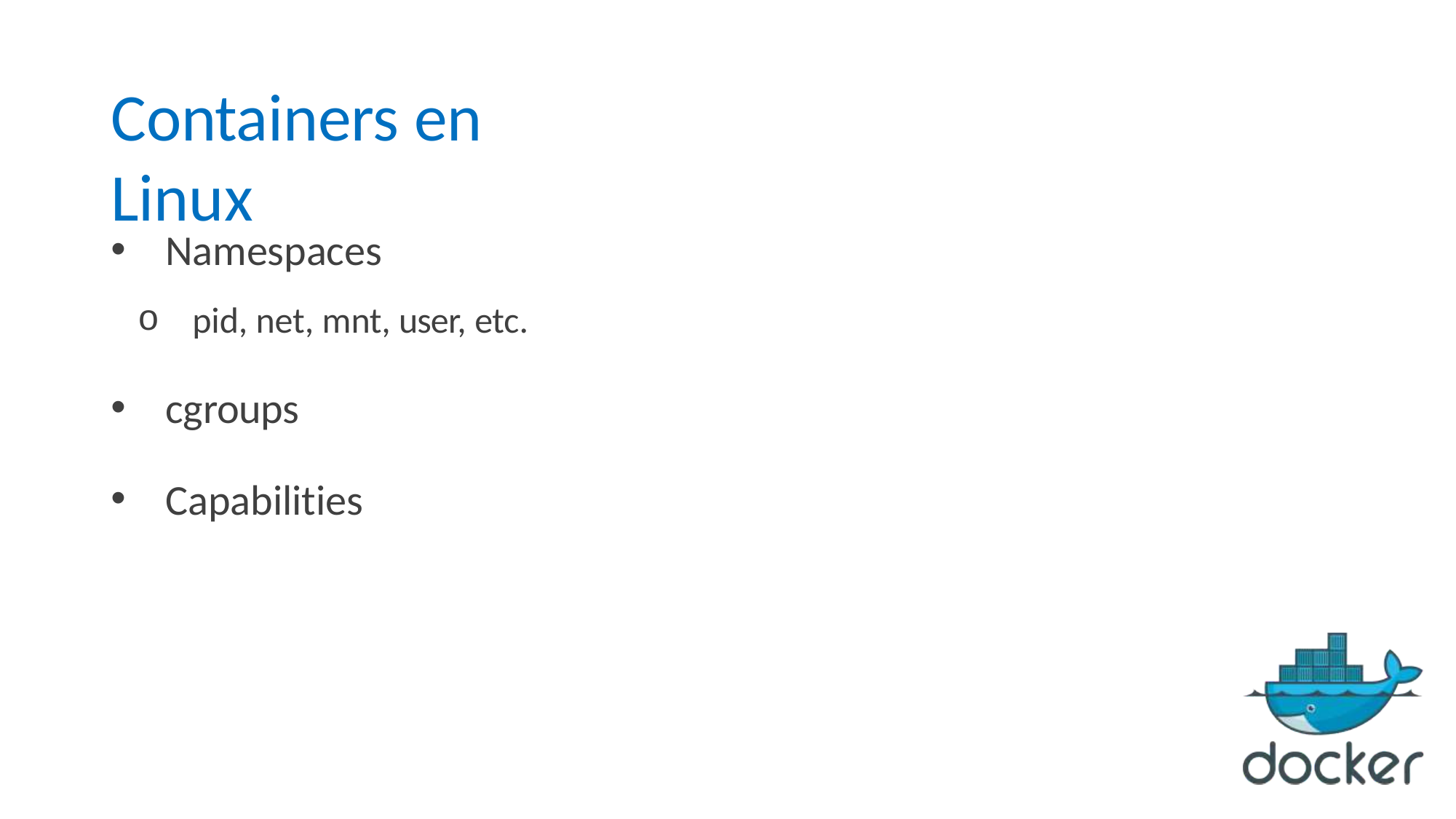

# Containers en Linux
Namespaces
pid, net, mnt, user, etc.
o
cgroups
Capabilities